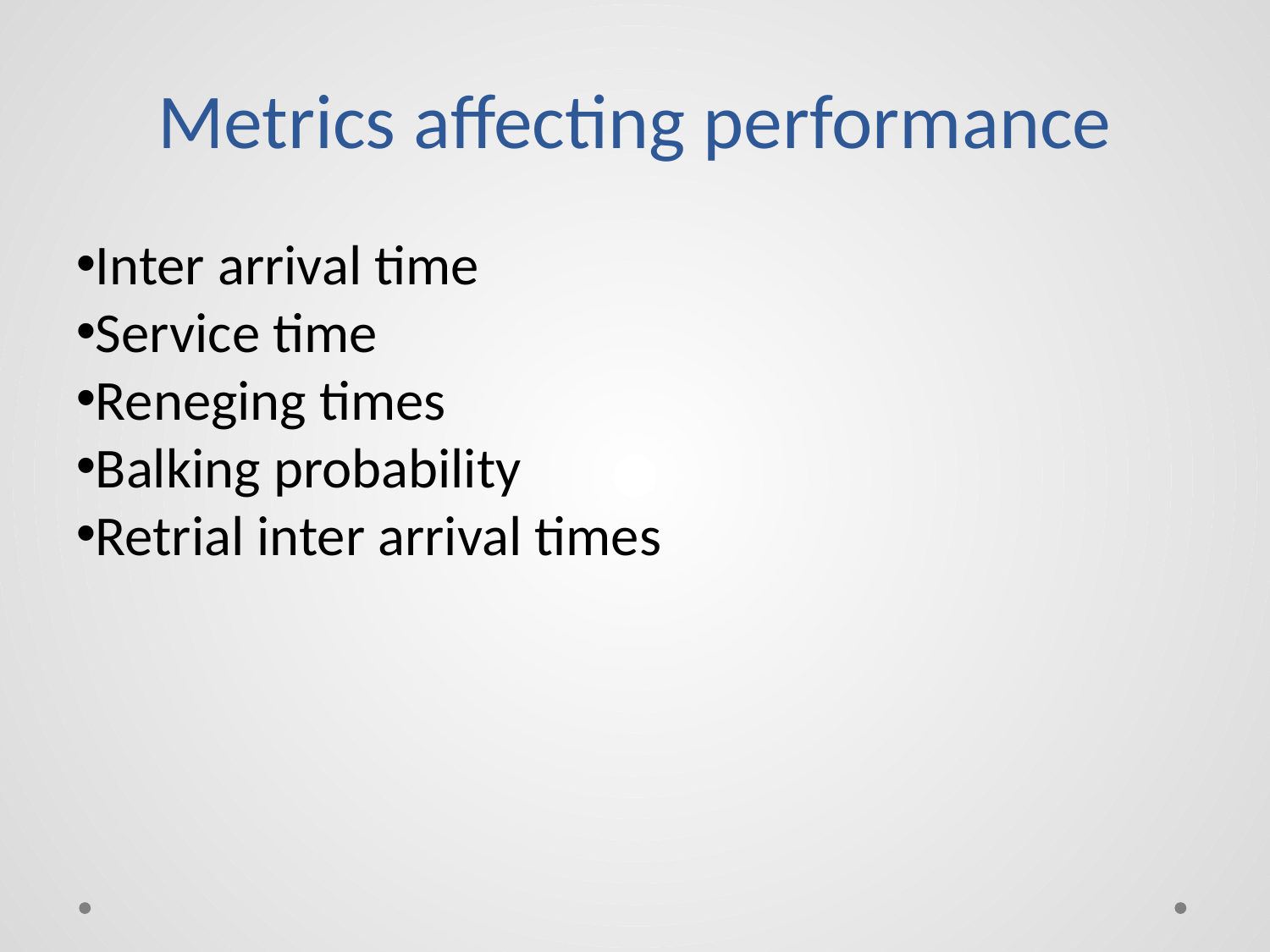

Metrics affecting performance
Inter arrival time
Service time
Reneging times
Balking probability
Retrial inter arrival times